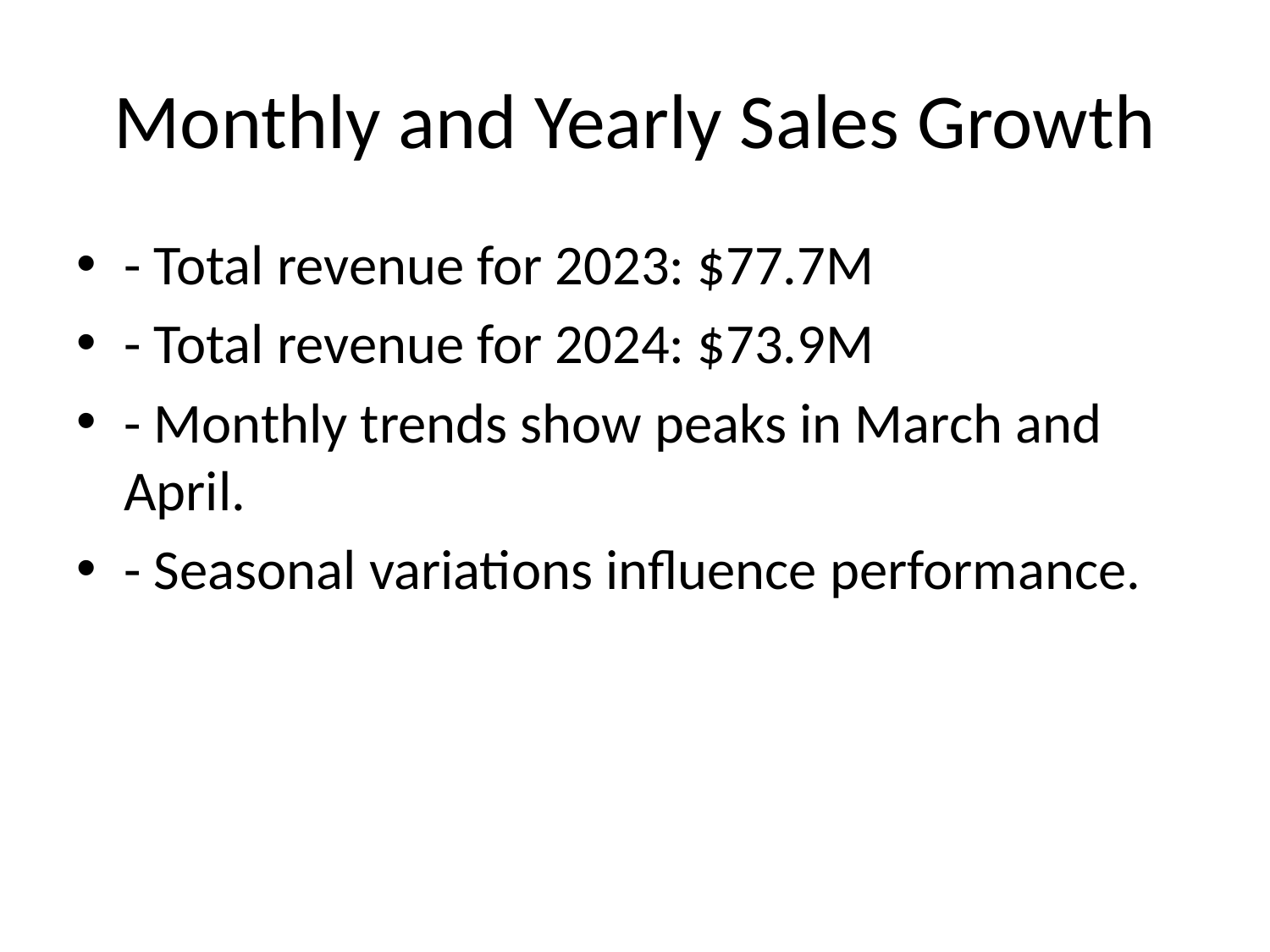

# Monthly and Yearly Sales Growth
- Total revenue for 2023: $77.7M
- Total revenue for 2024: $73.9M
- Monthly trends show peaks in March and April.
- Seasonal variations influence performance.